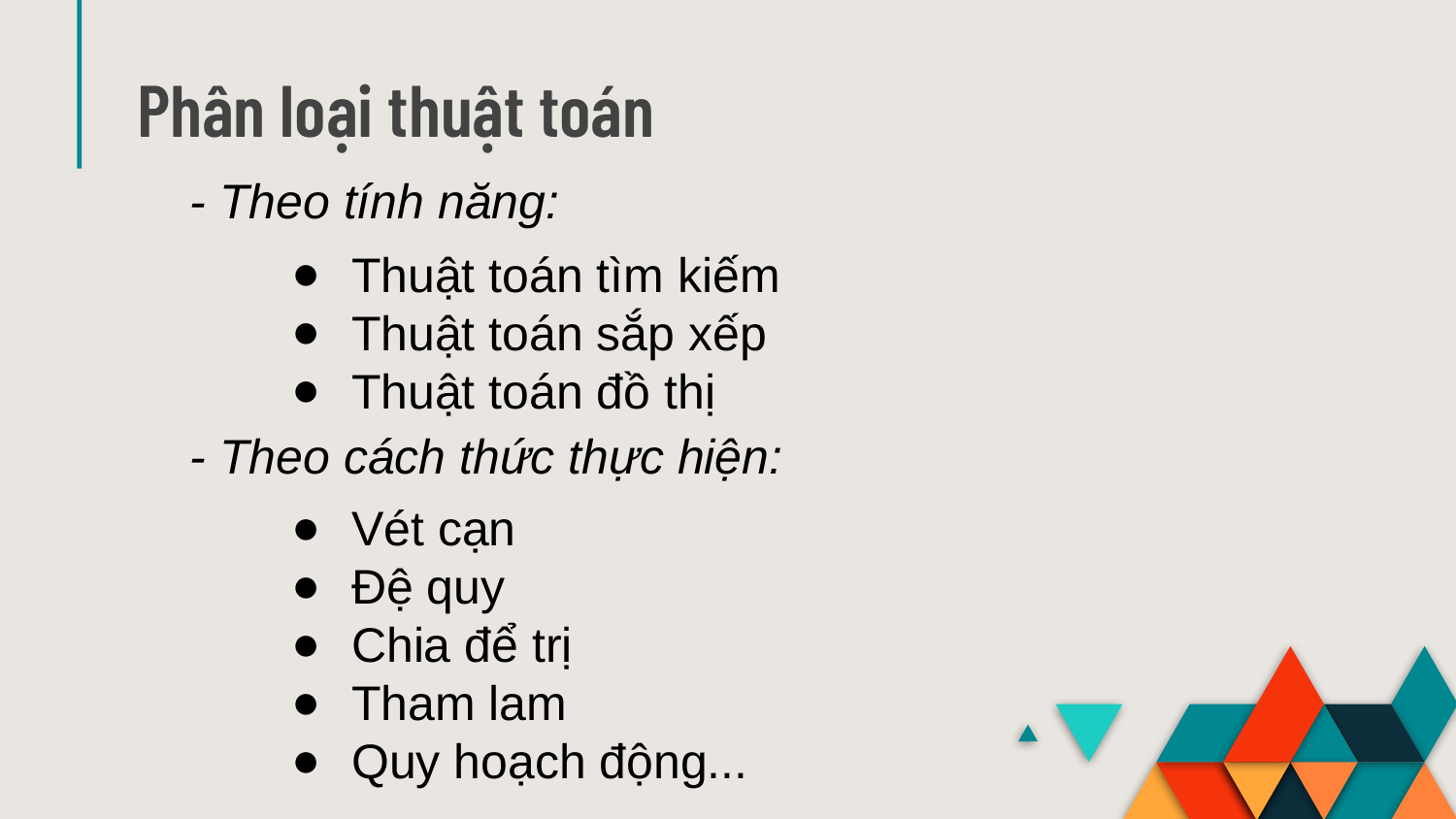

Phân loại thuật toán
- Theo tính năng:
Thuật toán tìm kiếm
Thuật toán sắp xếp
Thuật toán đồ thị
- Theo cách thức thực hiện:
Vét cạn
Đệ quy
Chia để trị
Tham lam
Quy hoạch động...